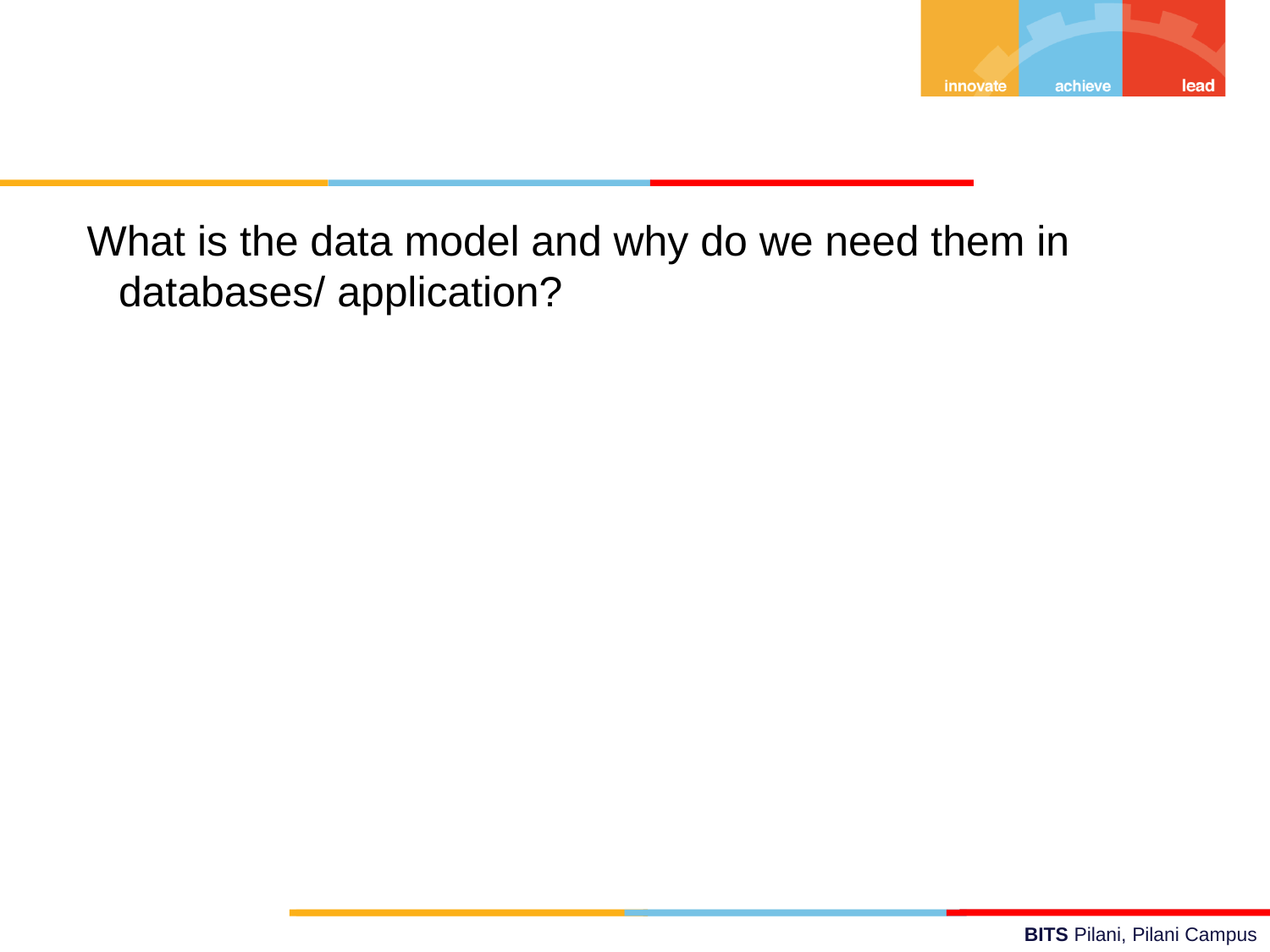

What is the data model and why do we need them in databases/ application?